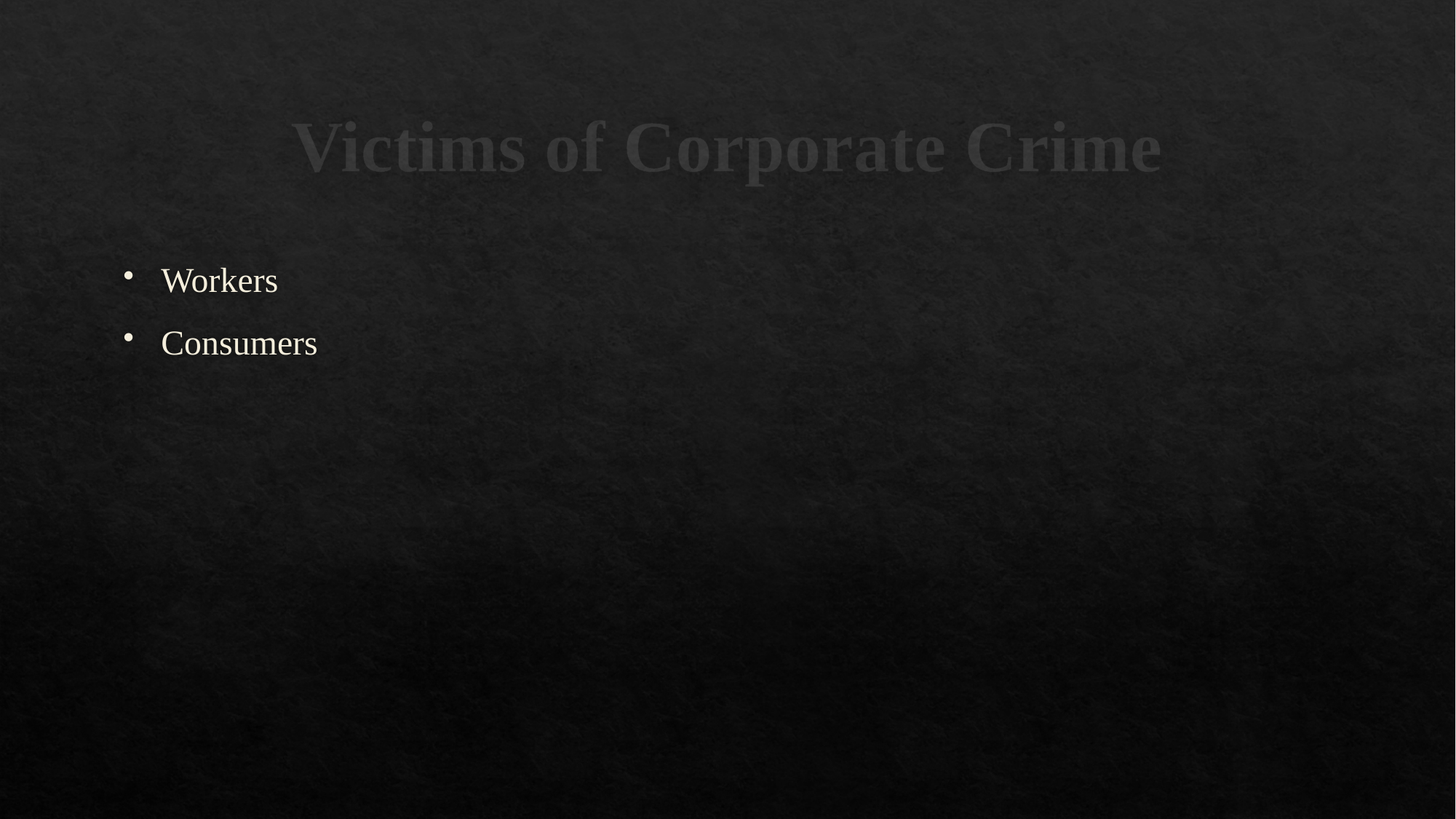

# Victims of Corporate Crime
Workers
Consumers